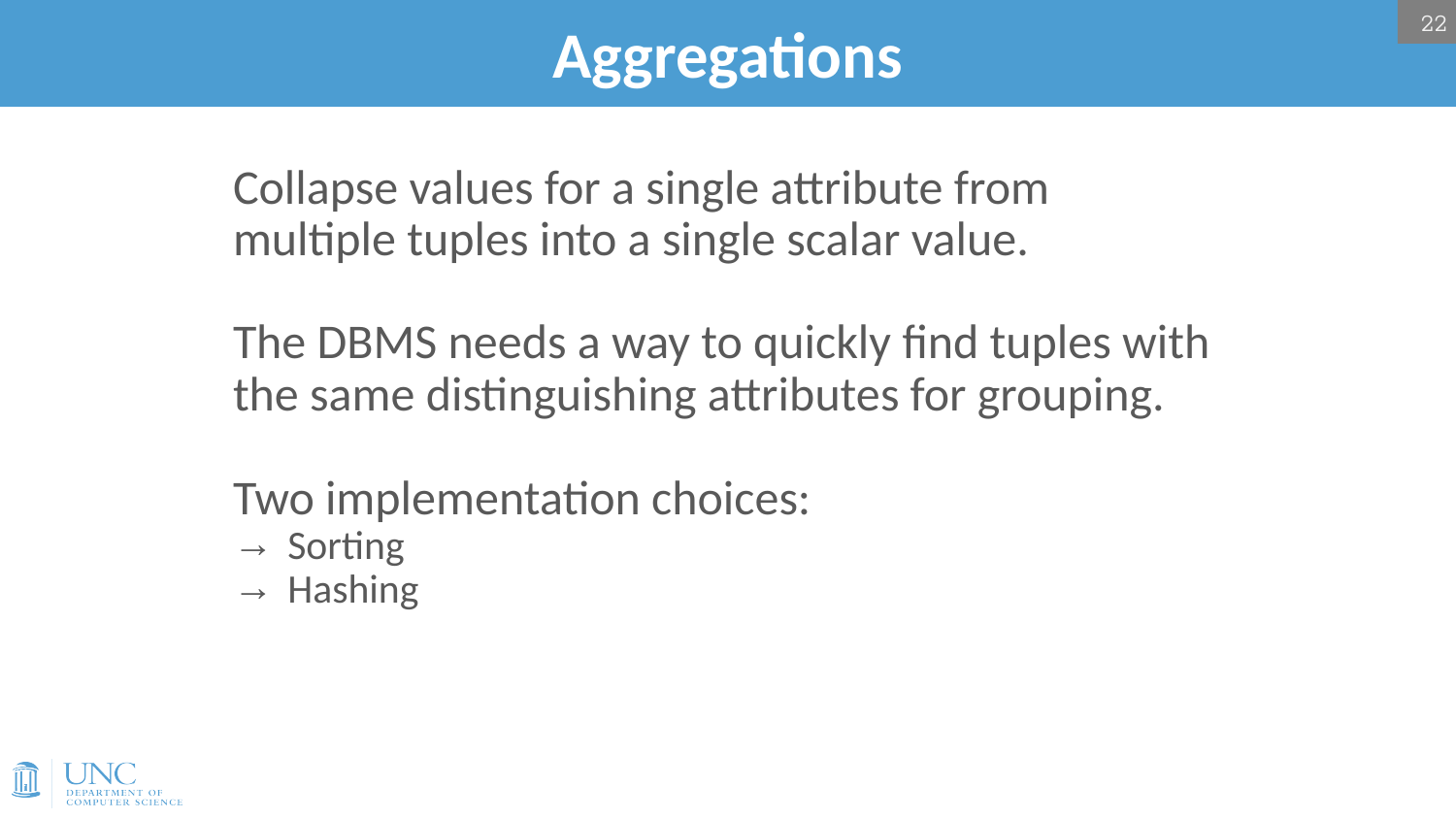

22
# Aggregations
Collapse values for a single attribute from multiple tuples into a single scalar value.

The DBMS needs a way to quickly find tuples with the same distinguishing attributes for grouping.

Two implementation choices:
Sorting
Hashing